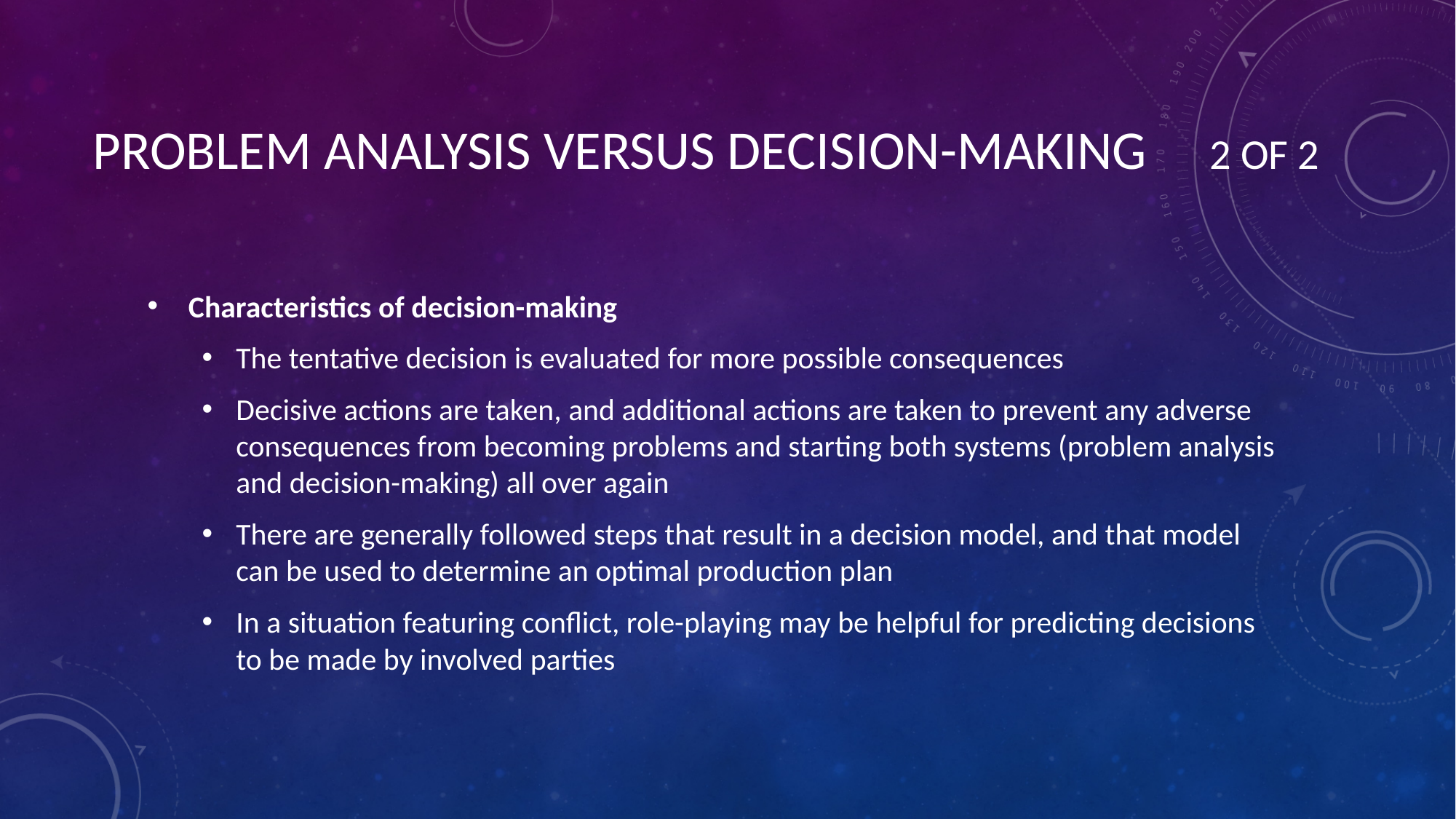

# Problem analysis versus Decision-Making     2 of 2
 Characteristics of decision-making
The tentative decision is evaluated for more possible consequences
Decisive actions are taken, and additional actions are taken to prevent any adverse consequences from becoming problems and starting both systems (problem analysis and decision-making) all over again
There are generally followed steps that result in a decision model, and that model can be used to determine an optimal production plan
In a situation featuring conflict, role-playing may be helpful for predicting decisions to be made by involved parties